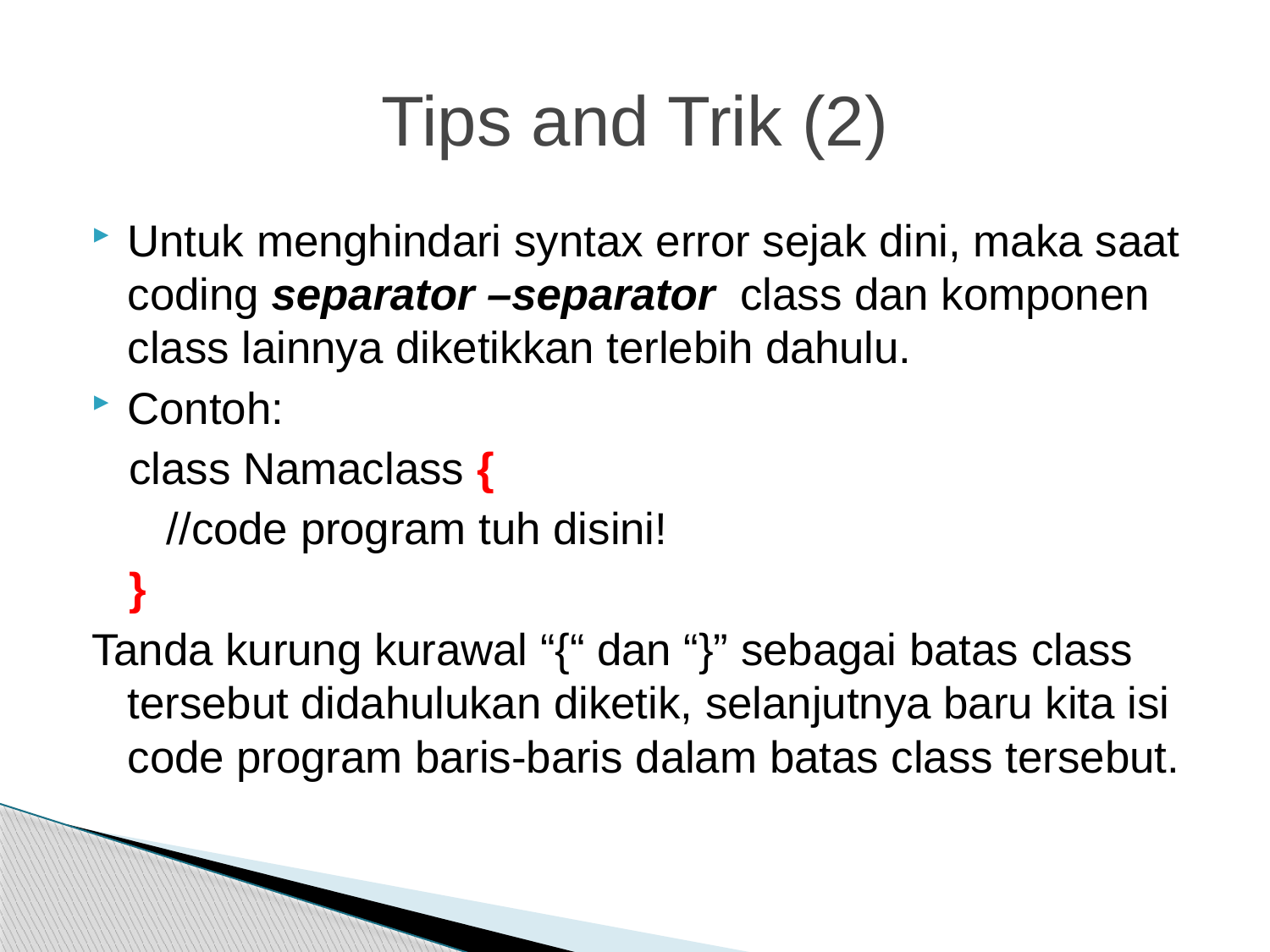

# Tips and Trik (2)
Untuk menghindari syntax error sejak dini, maka saat coding separator –separator  class dan komponen class lainnya diketikkan terlebih dahulu.
Contoh:
   class Namaclass {
      //code program tuh disini!
   }
Tanda kurung kurawal “{“ dan “}” sebagai batas class tersebut didahulukan diketik, selanjutnya baru kita isi code program baris-baris dalam batas class tersebut.